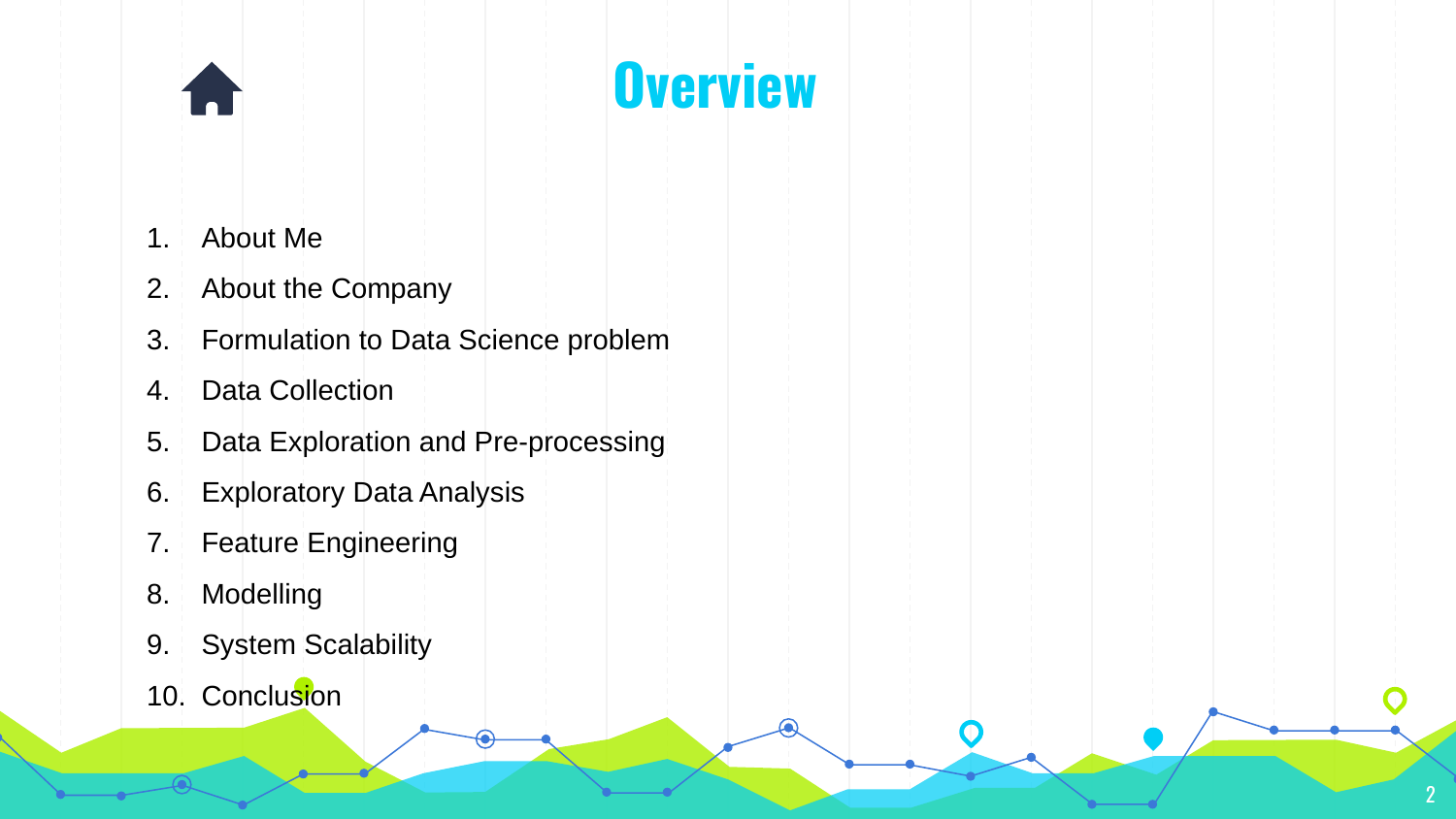

# Overview

About Me
About the Company
Formulation to Data Science problem
Data Collection
Data Exploration and Pre-processing
Exploratory Data Analysis
Feature Engineering
Modelling
System Scalability
Conclusion

2